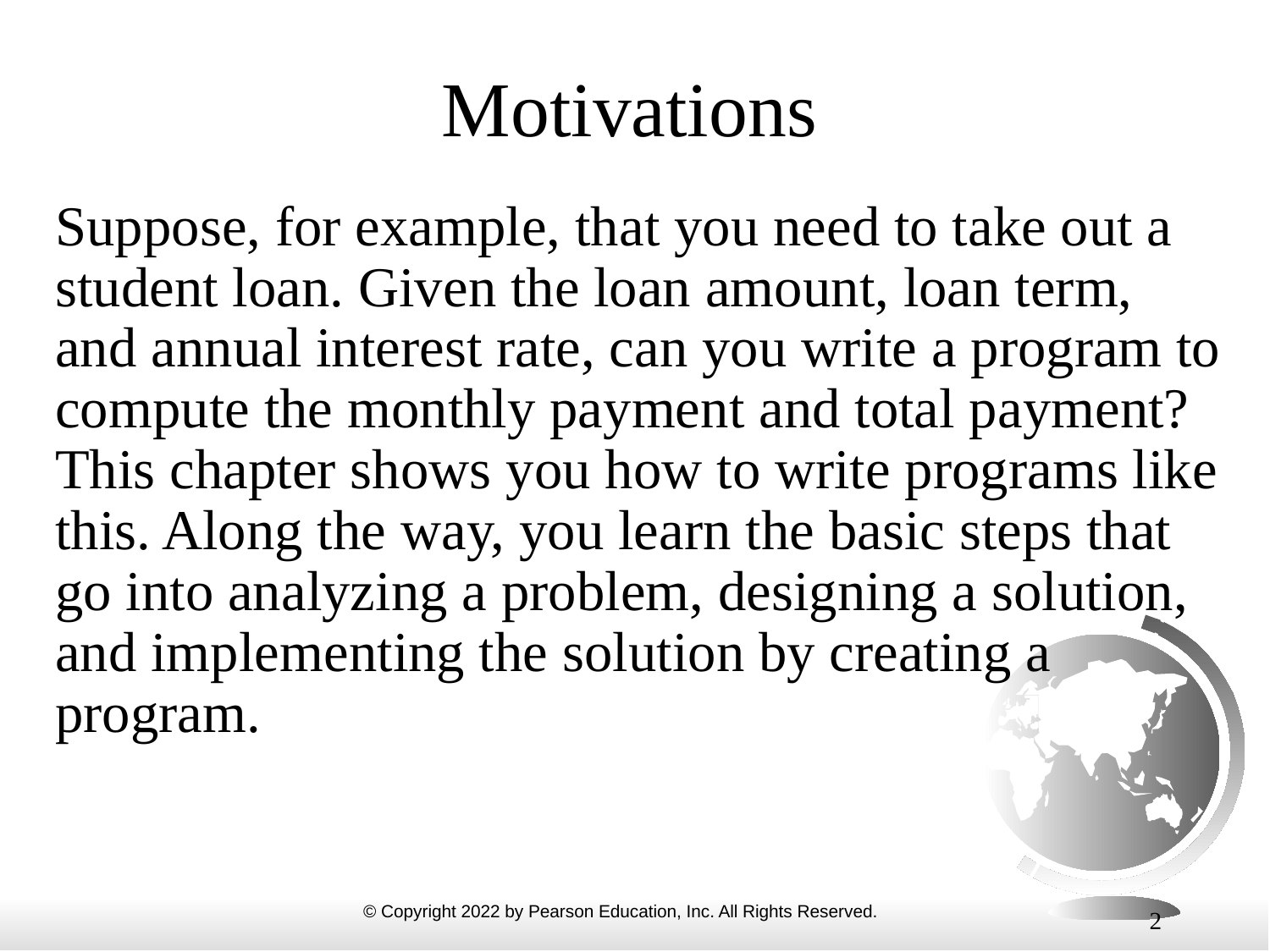

# Motivations
Suppose, for example, that you need to take out a student loan. Given the loan amount, loan term, and annual interest rate, can you write a program to compute the monthly payment and total payment? This chapter shows you how to write programs like this. Along the way, you learn the basic steps that go into analyzing a problem, designing a solution, and implementing the solution by creating a program.
2